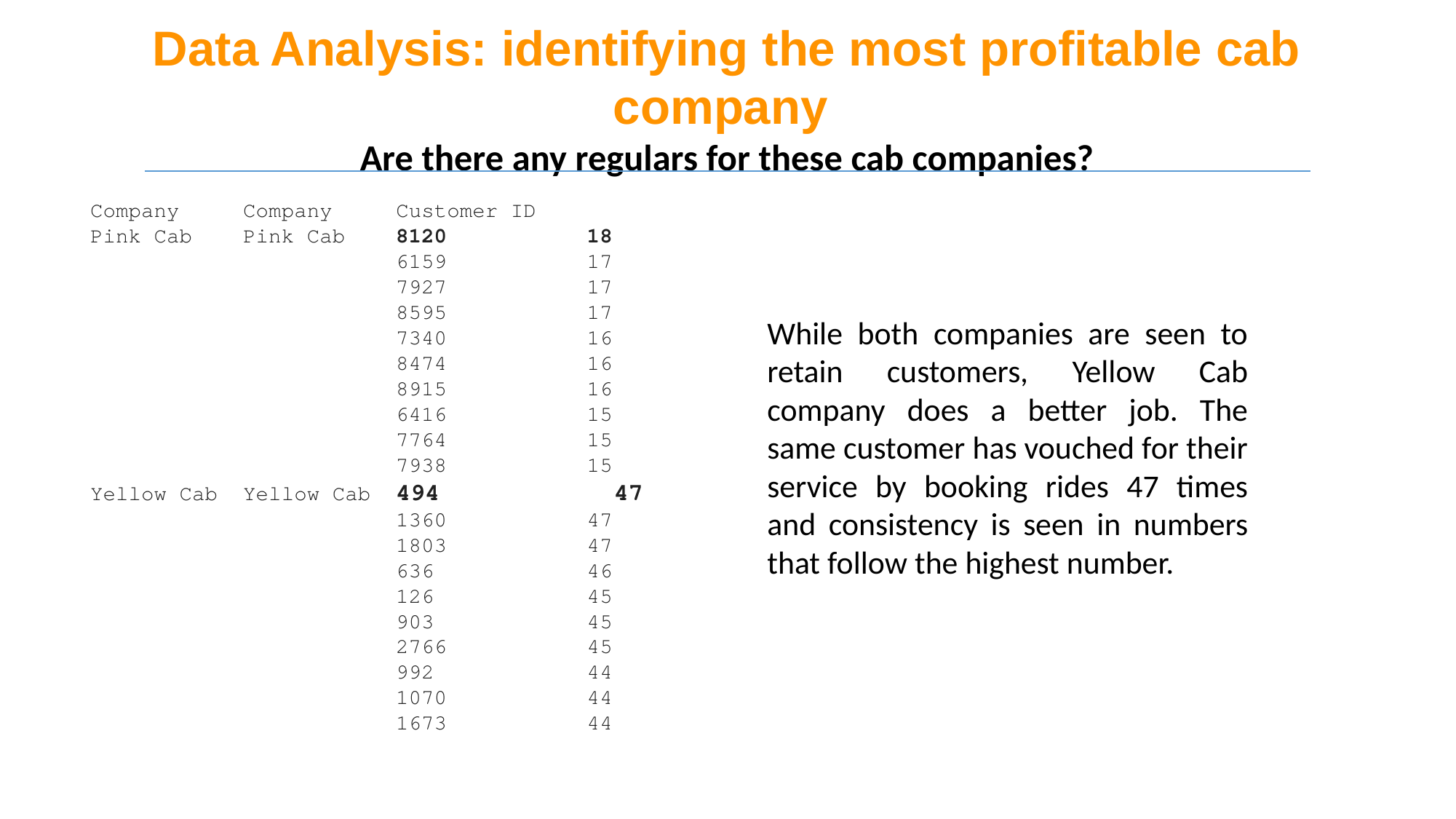

# Data Analysis: identifying the most profitable cab company
Are there any regulars for these cab companies?

Company     Company     Customer ID
Pink Cab    Pink Cab    8120           18
                        6159           17
                        7927           17
                        8595           17
                        7340           16
                        8474           16
                        8915           16
                        6416           15
                        7764           15
                        7938           15
Yellow Cab  Yellow Cab  494            47
                        1360           47
                        1803           47
                        636            46
                        126            45
                        903            45
                        2766           45
                        992            44
                        1070           44
                        1673           44
While both companies are seen to retain customers, Yellow Cab company does a better job. The same customer has vouched for their service by booking rides 47 times and consistency is seen in numbers that follow the highest number.